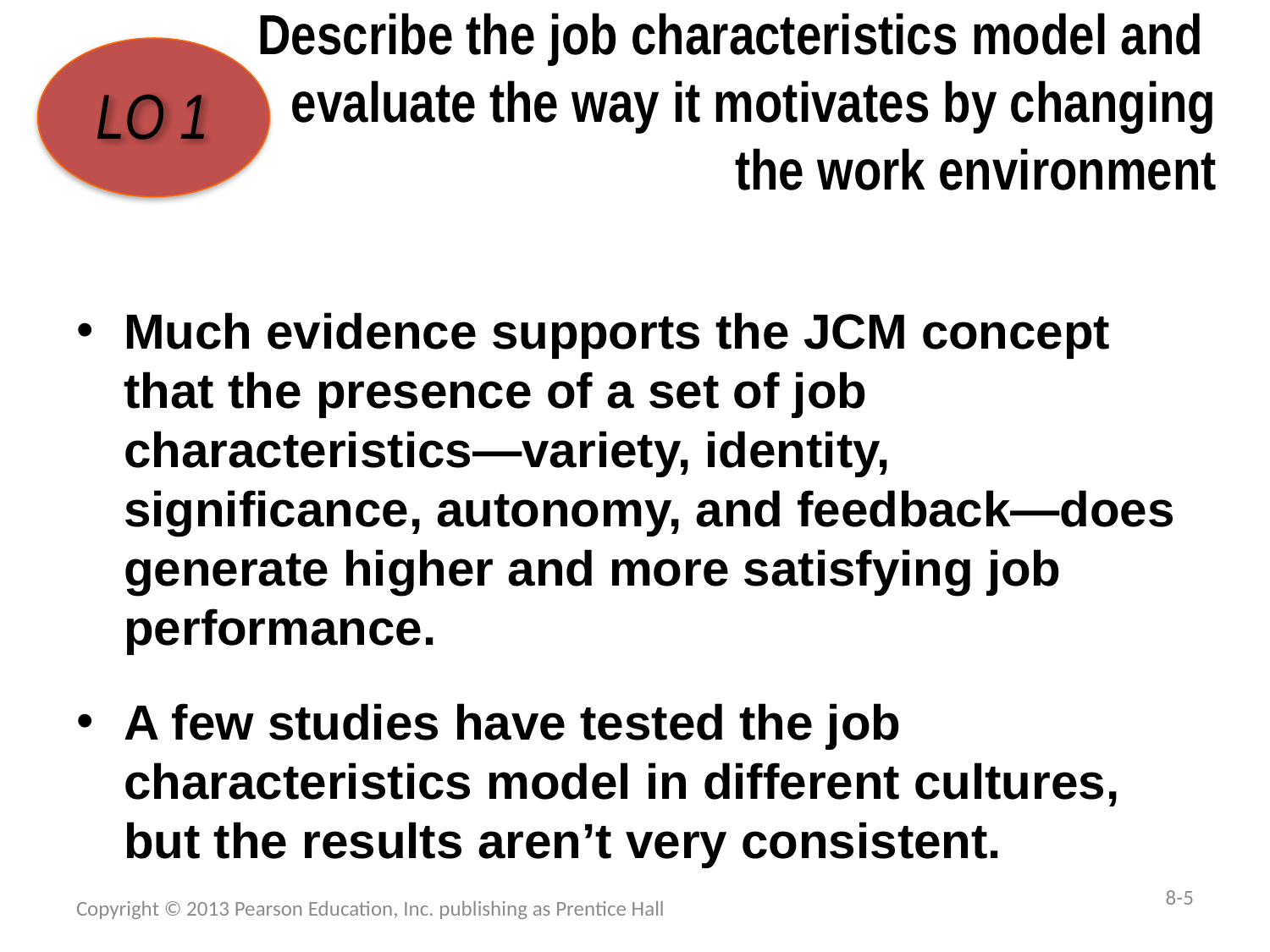

# Describe the job characteristics model and evaluate the way it motivates by changing the work environment

LO 1
Much evidence supports the JCM concept that the presence of a set of job characteristics—variety, identity, significance, autonomy, and feedback—does generate higher and more satisfying job performance.
A few studies have tested the job characteristics model in different cultures, but the results aren’t very consistent.

8-5
Copyright © 2013 Pearson Education, Inc. publishing as Prentice Hall